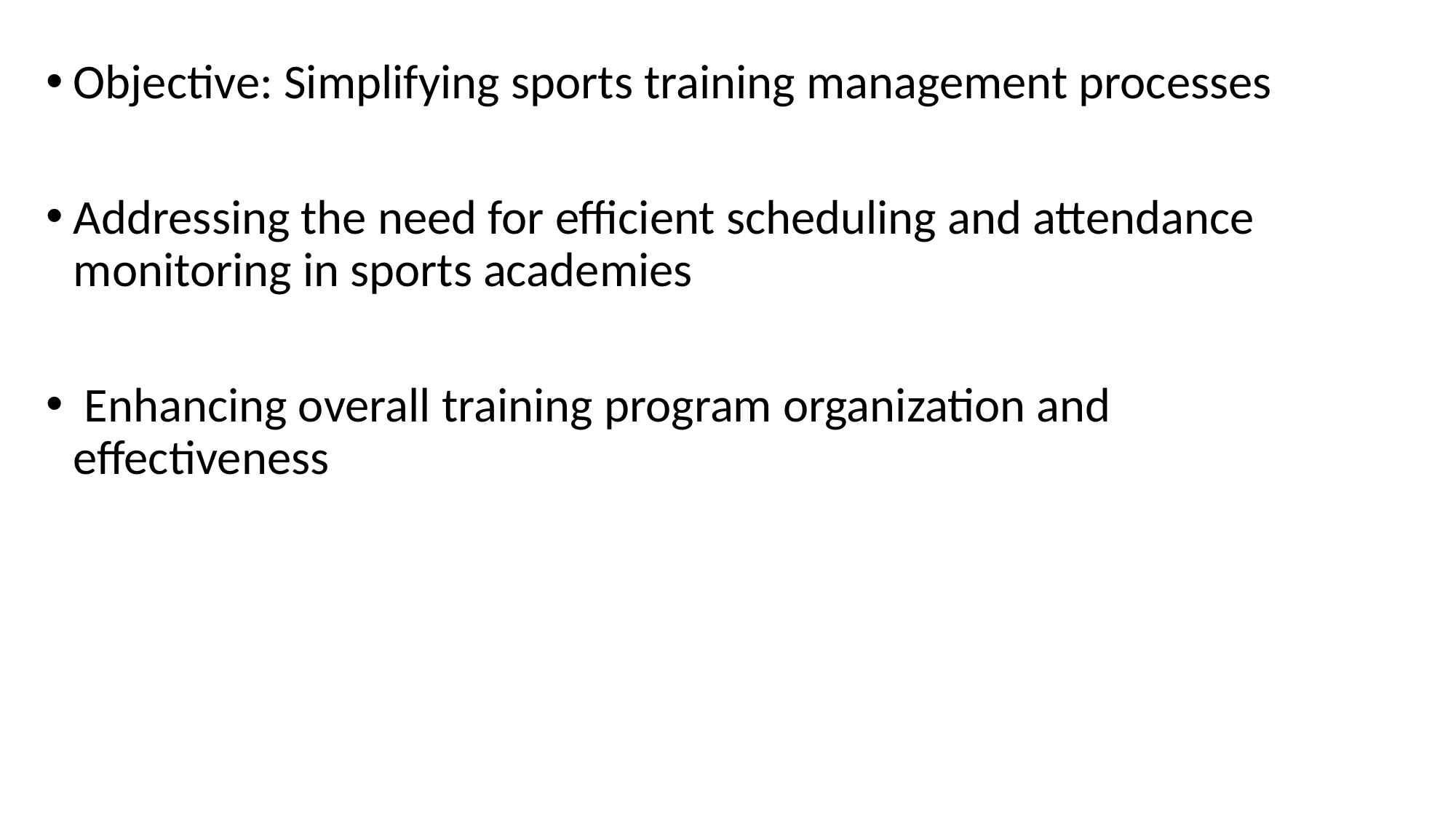

Objective: Simplifying sports training management processes

Addressing the need for efficient scheduling and attendance monitoring in sports academies

 Enhancing overall training program organization and effectiveness